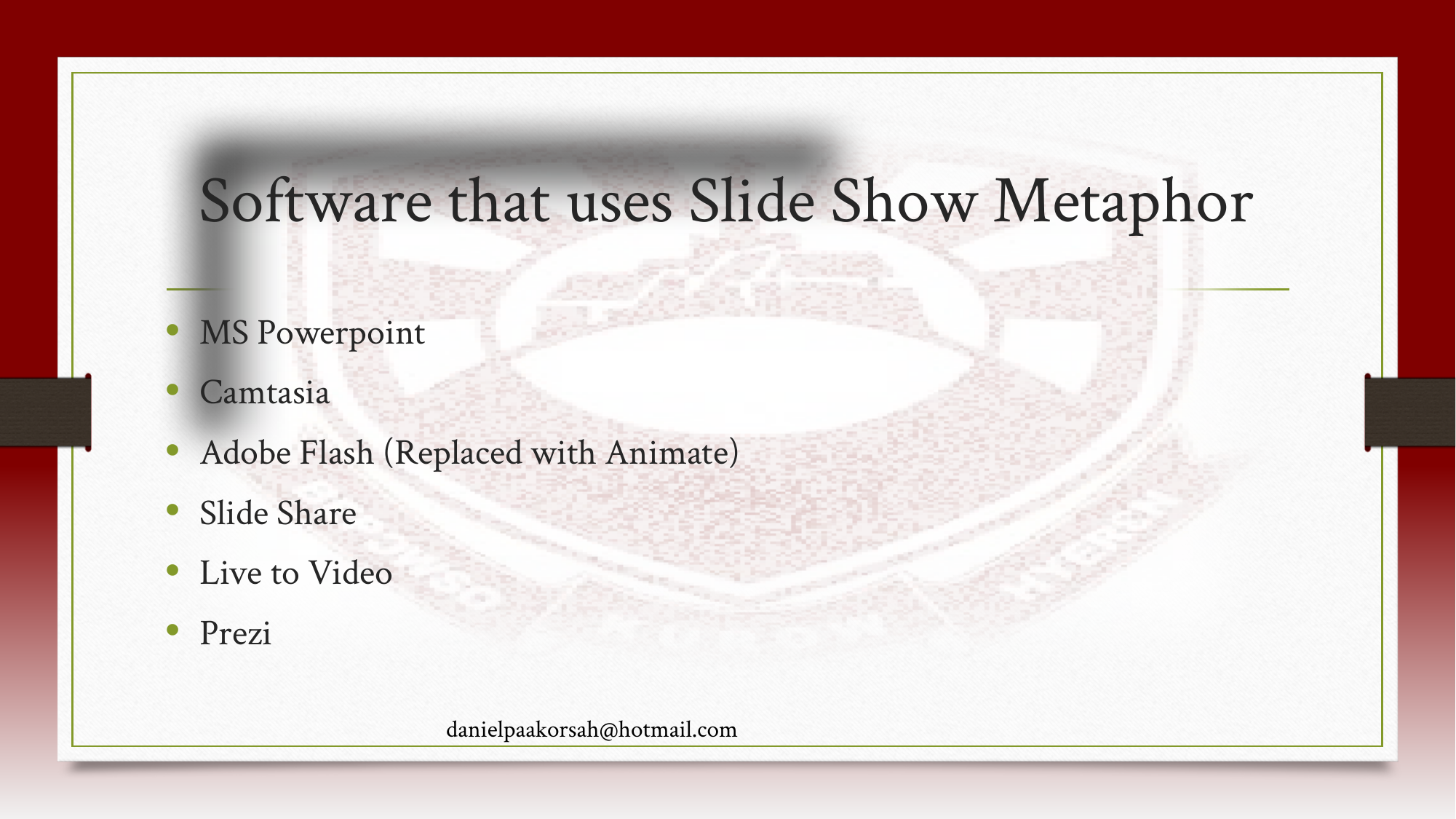

# Software that uses Slide Show Metaphor
MS Powerpoint
Camtasia
Adobe Flash (Replaced with Animate)
Slide Share
Live to Video
Prezi
danielpaakorsah@hotmail.com